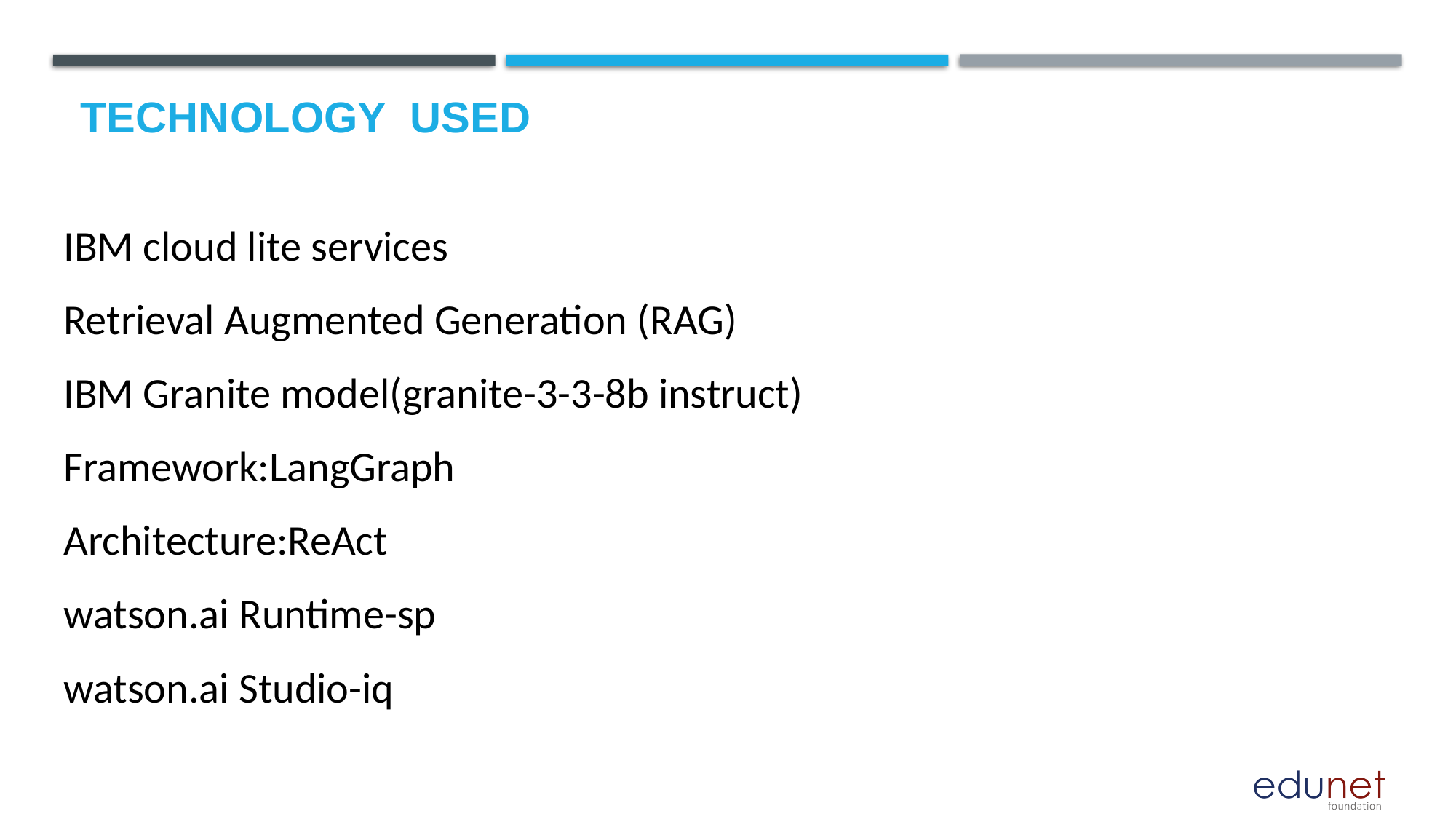

# Technology  used
IBM cloud lite services
Retrieval Augmented Generation (RAG)
IBM Granite model(granite-3-3-8b instruct)
Framework:LangGraph
Architecture:ReAct
watson.ai Runtime-sp
watson.ai Studio-iq